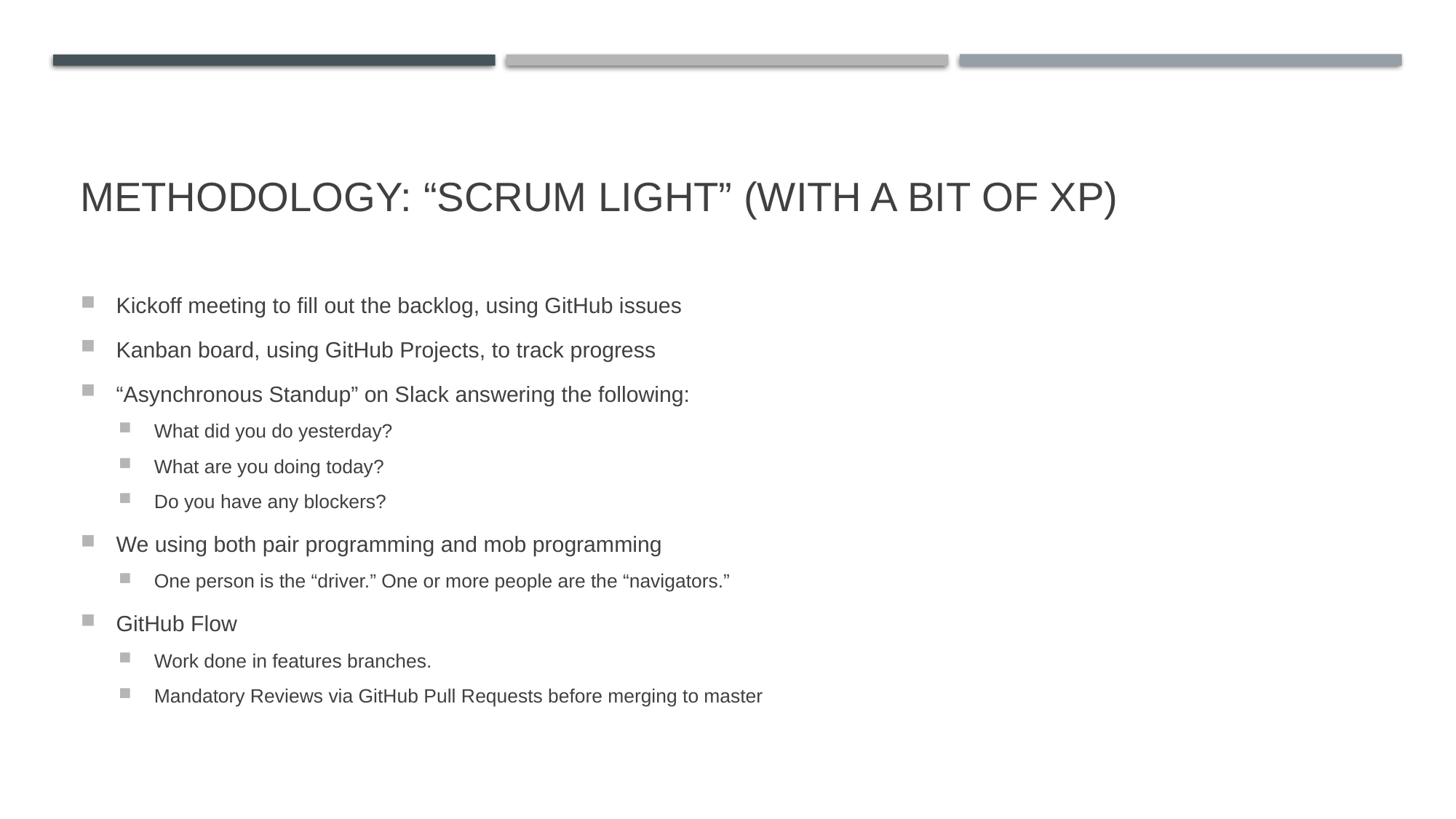

# Methodology: “Scrum light” (with a bit of XP)
Kickoff meeting to fill out the backlog, using GitHub issues
Kanban board, using GitHub Projects, to track progress
“Asynchronous Standup” on Slack answering the following:
What did you do yesterday?
What are you doing today?
Do you have any blockers?
We using both pair programming and mob programming
One person is the “driver.” One or more people are the “navigators.”
GitHub Flow
Work done in features branches.
Mandatory Reviews via GitHub Pull Requests before merging to master